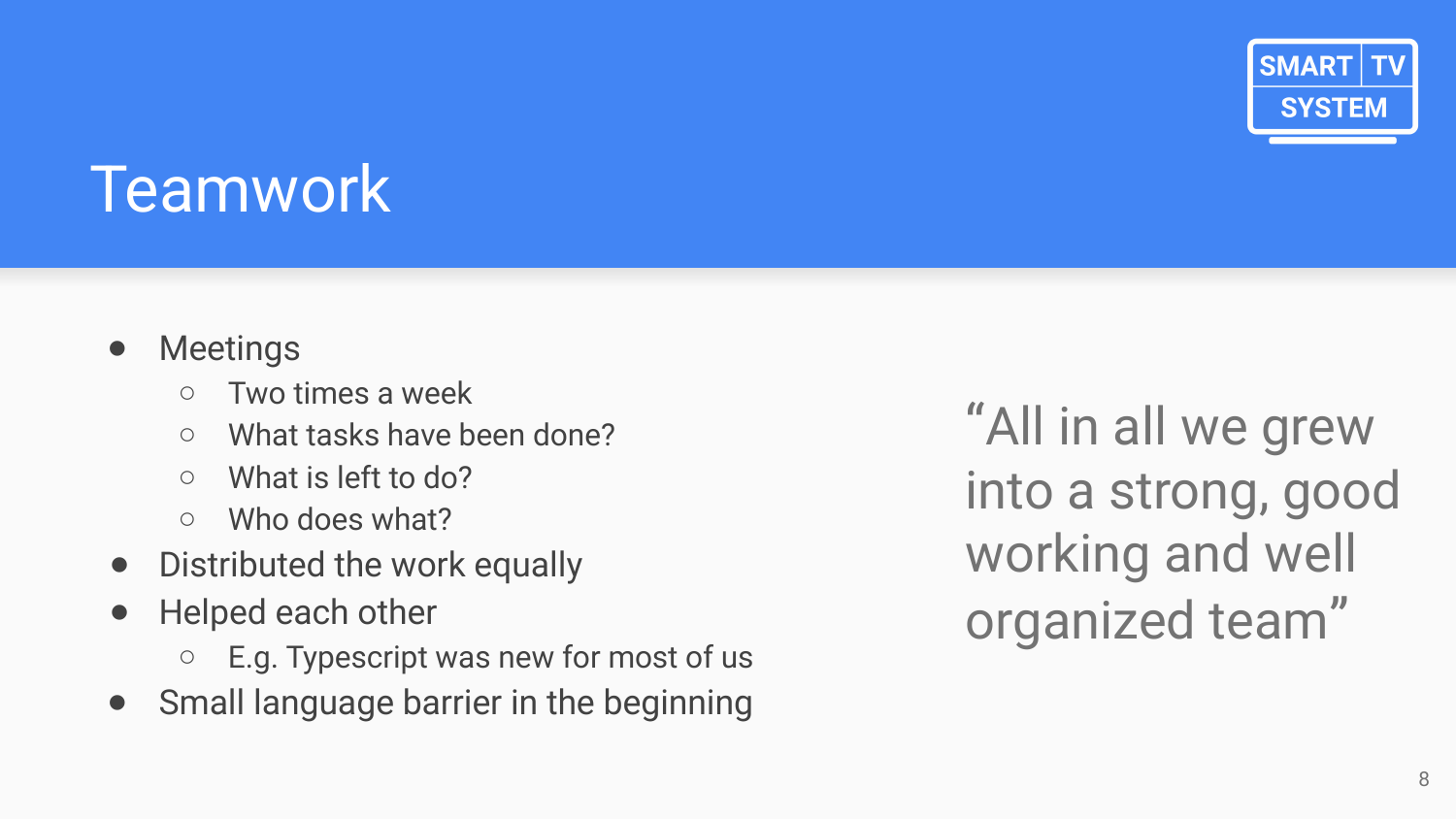

# Teamwork
Meetings
Two times a week
What tasks have been done?
What is left to do?
Who does what?
Distributed the work equally
Helped each other
E.g. Typescript was new for most of us
Small language barrier in the beginning
“All in all we grew into a strong, good working and well organized team”
8